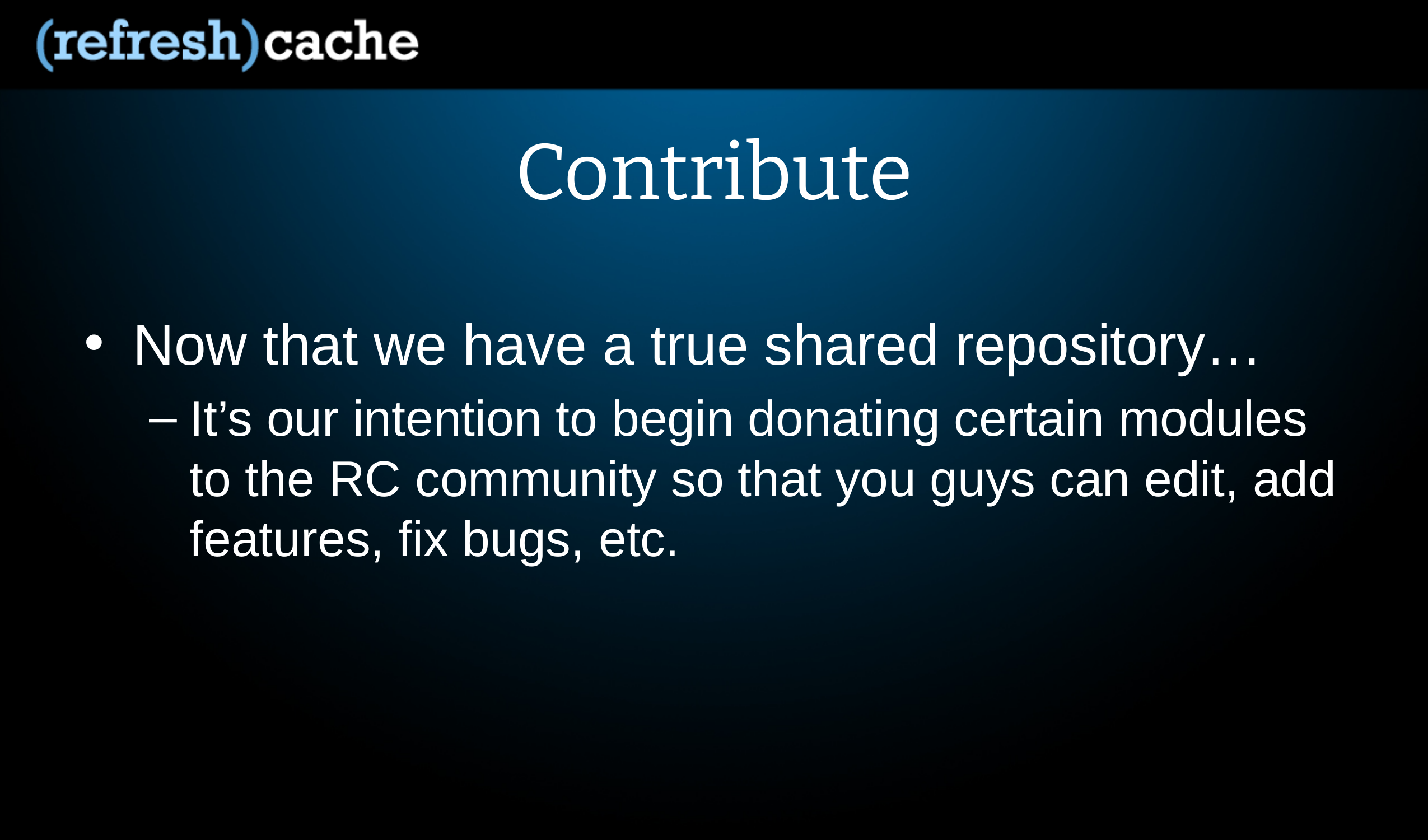

# Contribute
Now that we have a true shared repository…
It’s our intention to begin donating certain modules to the RC community so that you guys can edit, add features, fix bugs, etc.